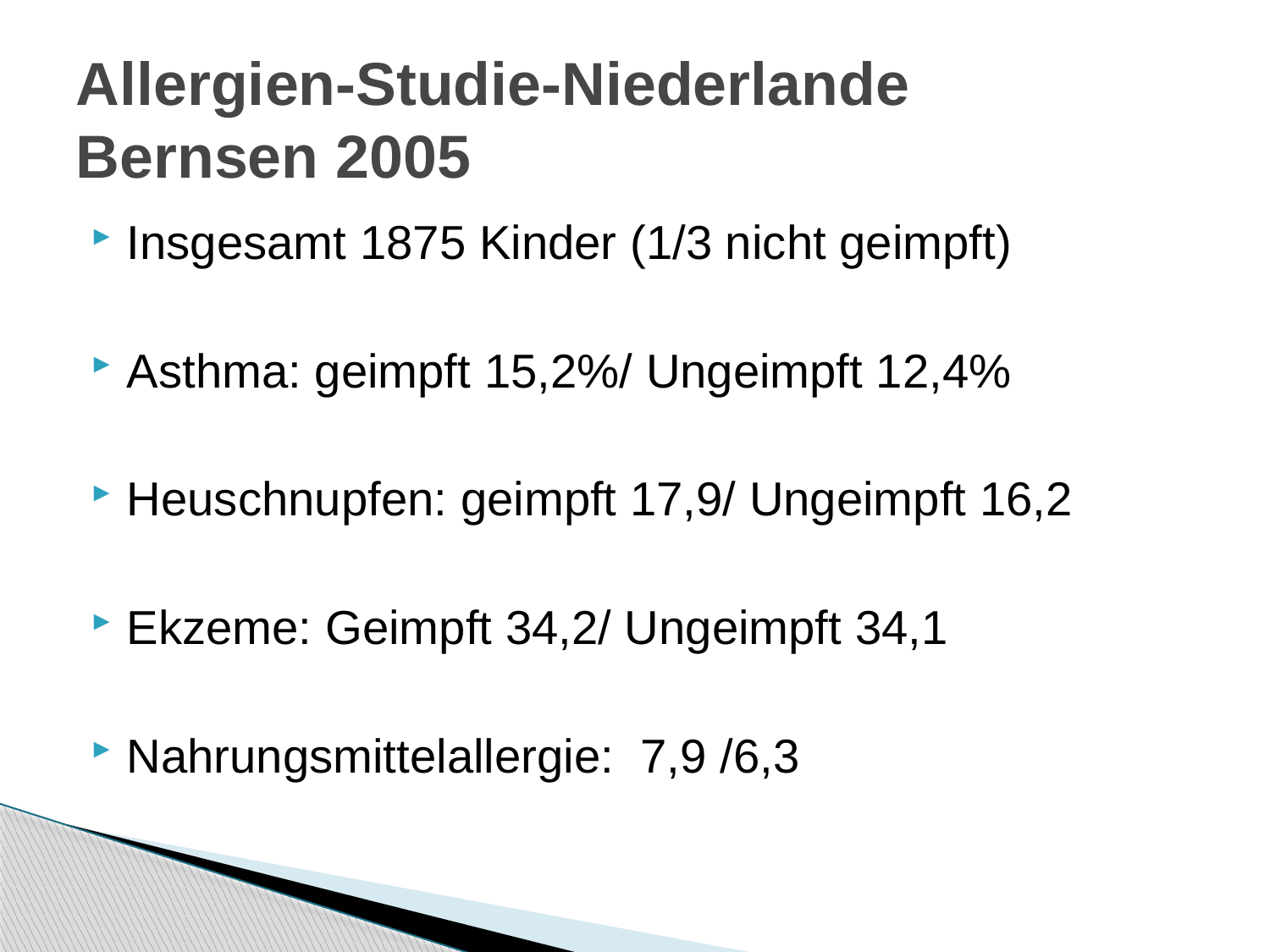

# Allergien-Studie-Niederlande Bernsen 2005
Insgesamt 1875 Kinder (1/3 nicht geimpft)

Asthma: geimpft 15,2%/ Ungeimpft 12,4%

Heuschnupfen: geimpft 17,9/ Ungeimpft 16,2

Ekzeme: Geimpft 34,2/ Ungeimpft 34,1

Nahrungsmittelallergie:  7,9 /6,3